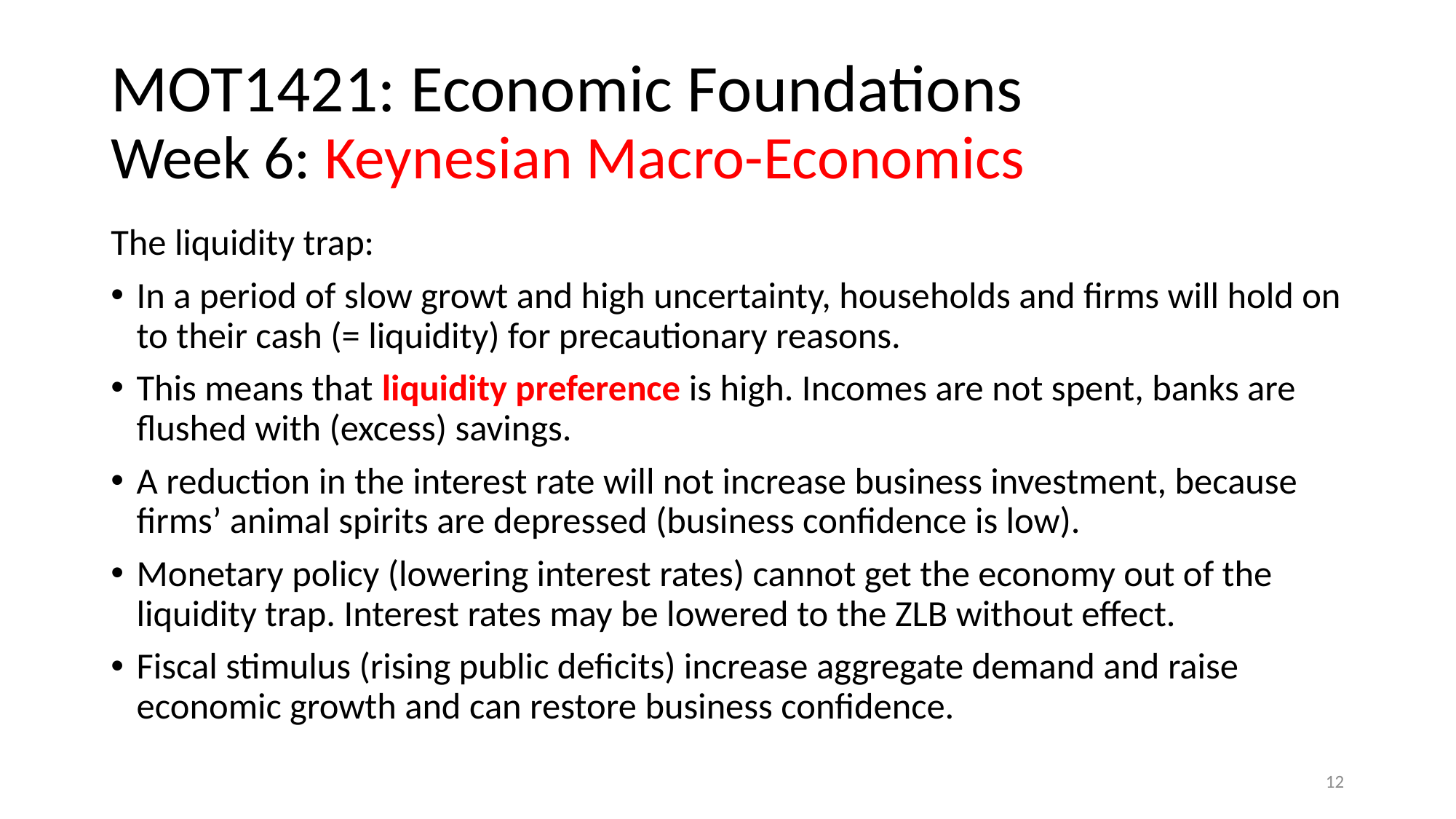

# MOT1421: Economic Foundations Week 6: Keynesian Macro-Economics
The liquidity trap:
In a period of slow growt and high uncertainty, households and firms will hold on to their cash (= liquidity) for precautionary reasons.
This means that liquidity preference is high. Incomes are not spent, banks are flushed with (excess) savings.
A reduction in the interest rate will not increase business investment, because firms’ animal spirits are depressed (business confidence is low).
Monetary policy (lowering interest rates) cannot get the economy out of the liquidity trap. Interest rates may be lowered to the ZLB without effect.
Fiscal stimulus (rising public deficits) increase aggregate demand and raise economic growth and can restore business confidence.

12